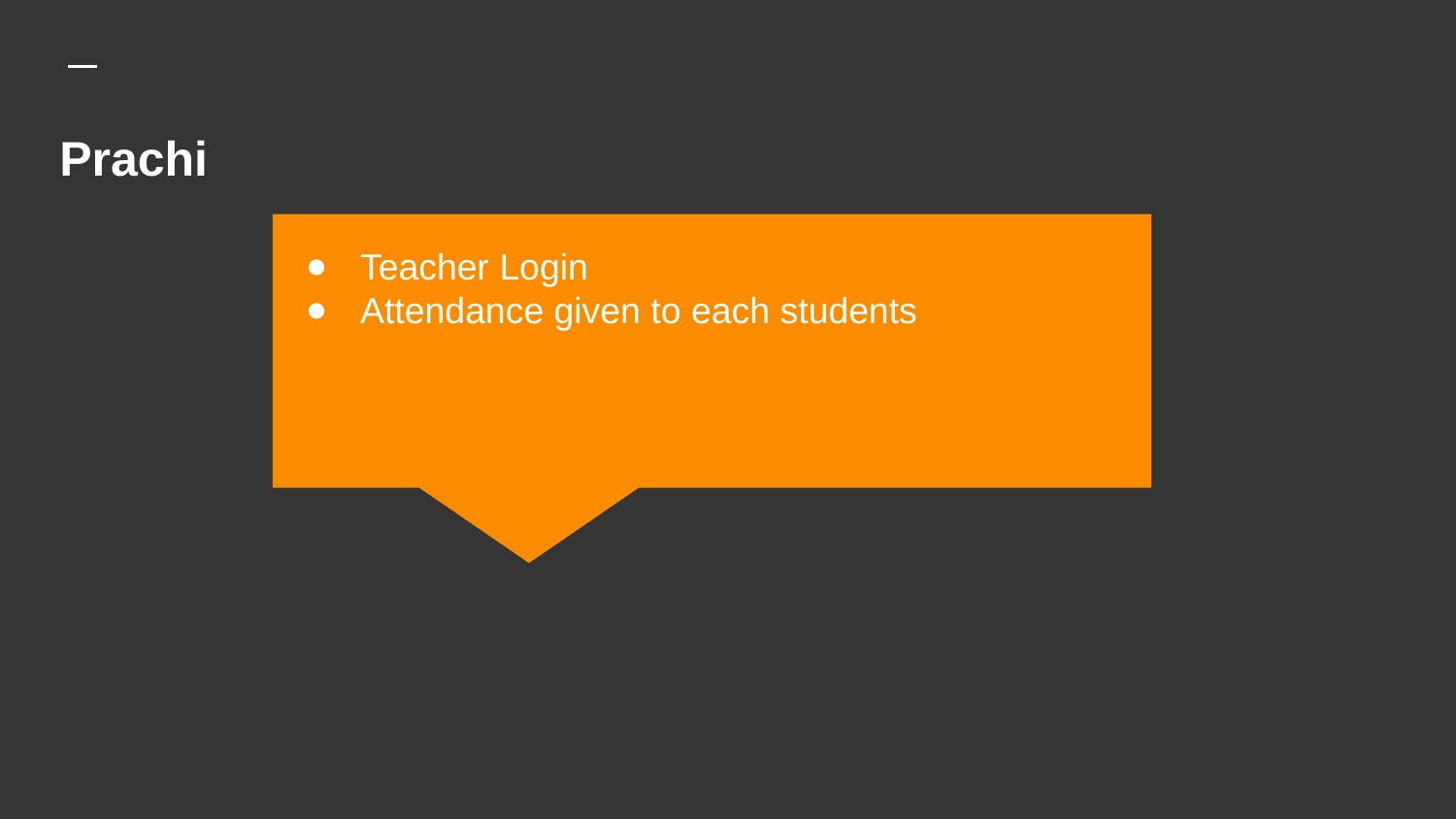

# Prachi

Teacher Login
Attendance given to each students